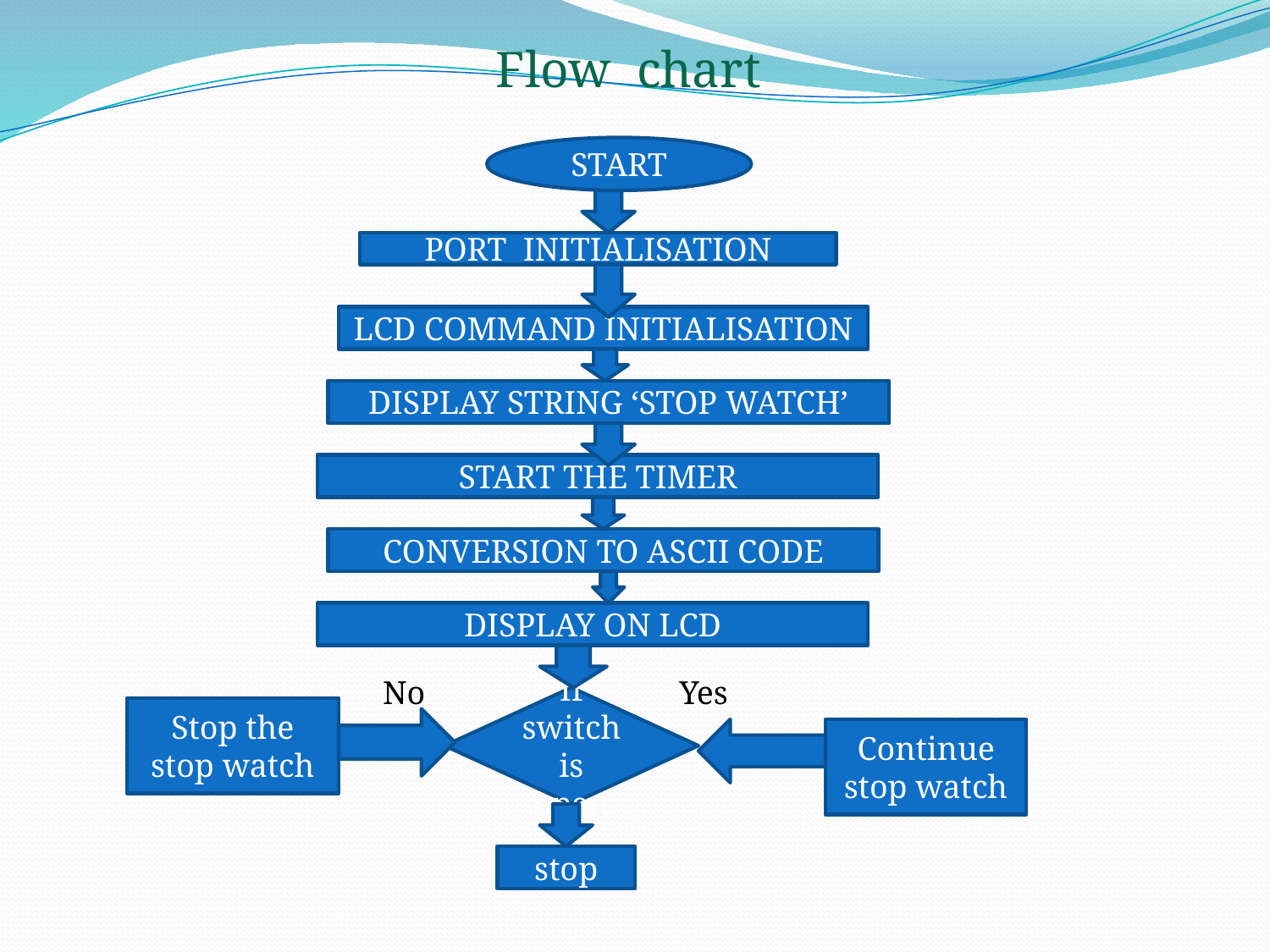

Flow  chart
START

PORT  INITIALISATION

LCD COMMAND INITIALISATION

DISPLAY STRING ‘STOP WATCH’

START THE TIMER

CONVERSION TO ASCII CODE

DISPLAY ON LCD

No
Yes
If switch is open
Stop the stop watch

Continue stop watch

stop